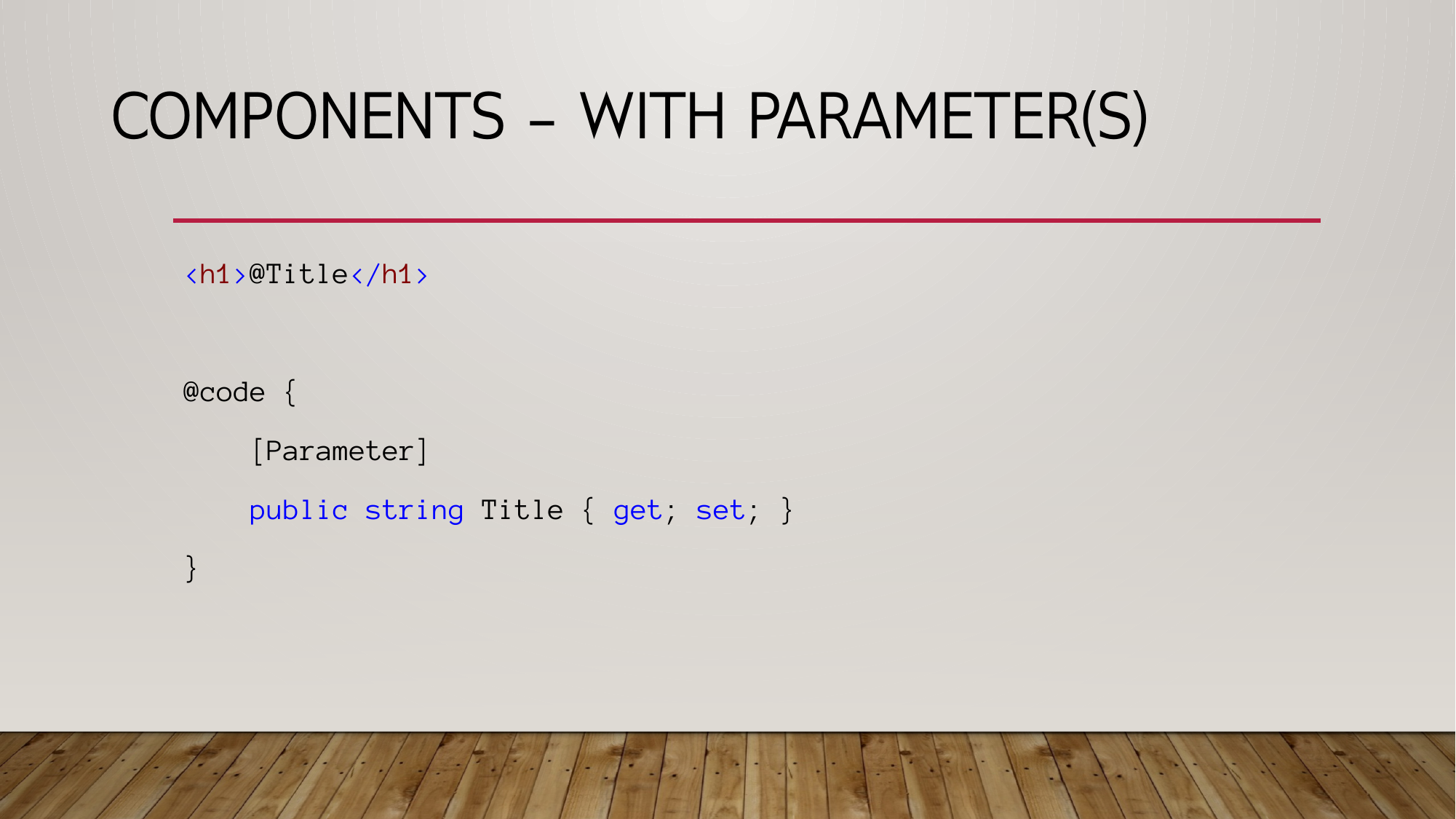

# Components – With Parameter(s)
<h1>@Title</h1>

@code {
    [Parameter]
    public string Title { get; set; }
}